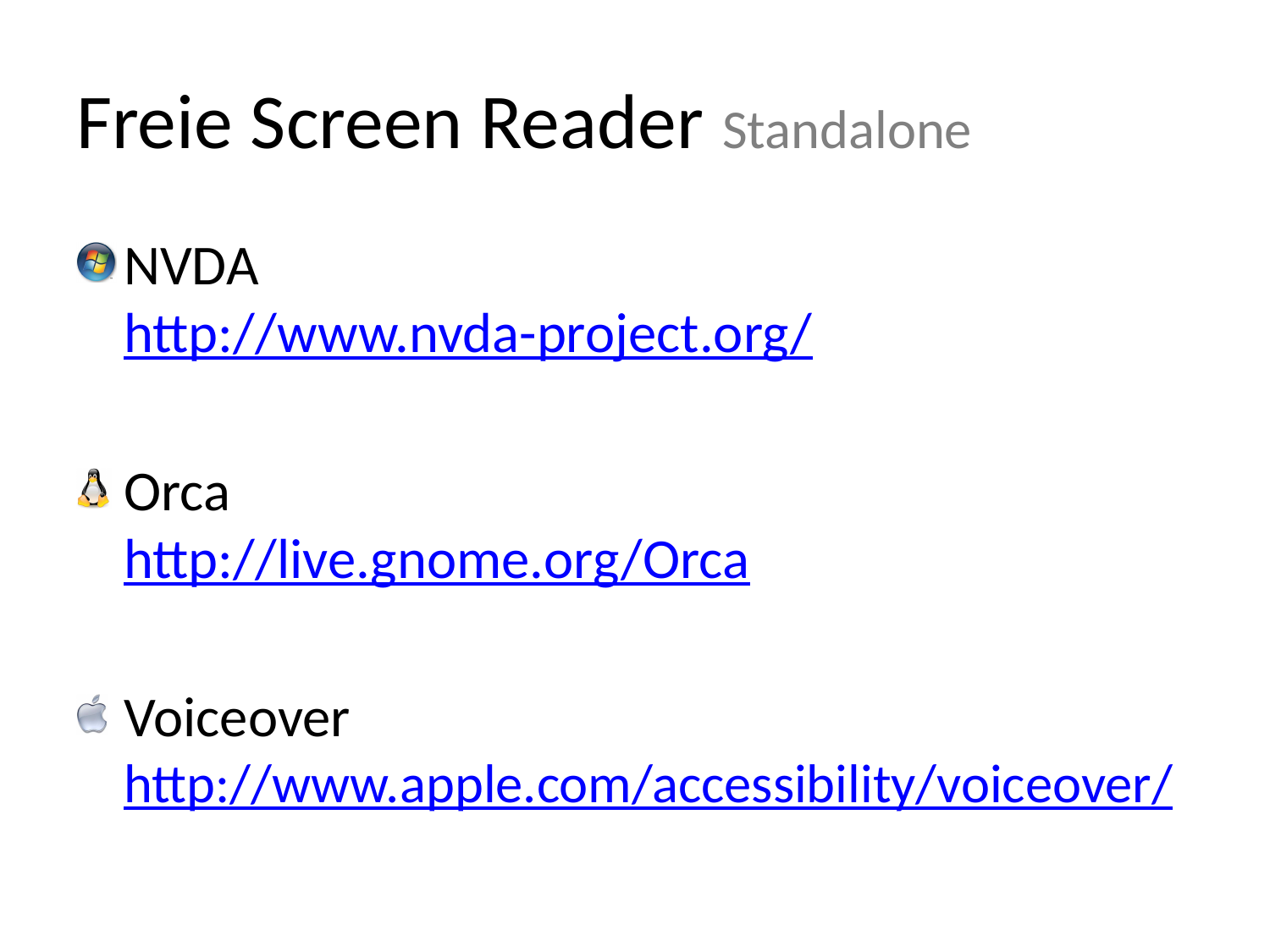

# Freie Screen Reader Standalone
NVDA
http://www.nvda-project.org/

Orca
http://live.gnome.org/Orca

Voiceover
http://www.apple.com/accessibility/voiceover/